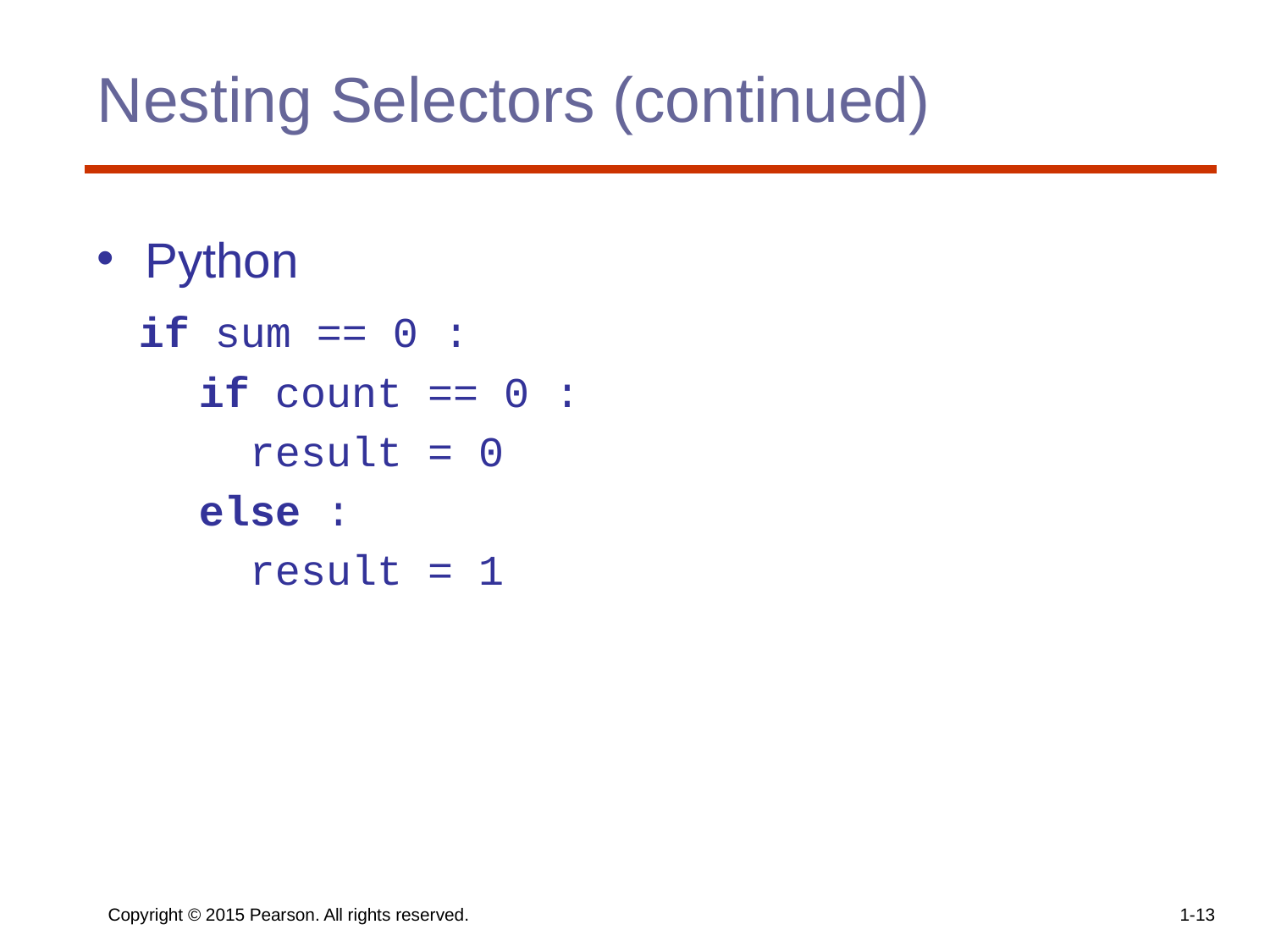

# Nesting Selectors (continued)
Python
   if sum == 0 :
    if count == 0 :
      result = 0
    else :
      result = 1

Copyright © 2015 Pearson. All rights reserved.
1-13